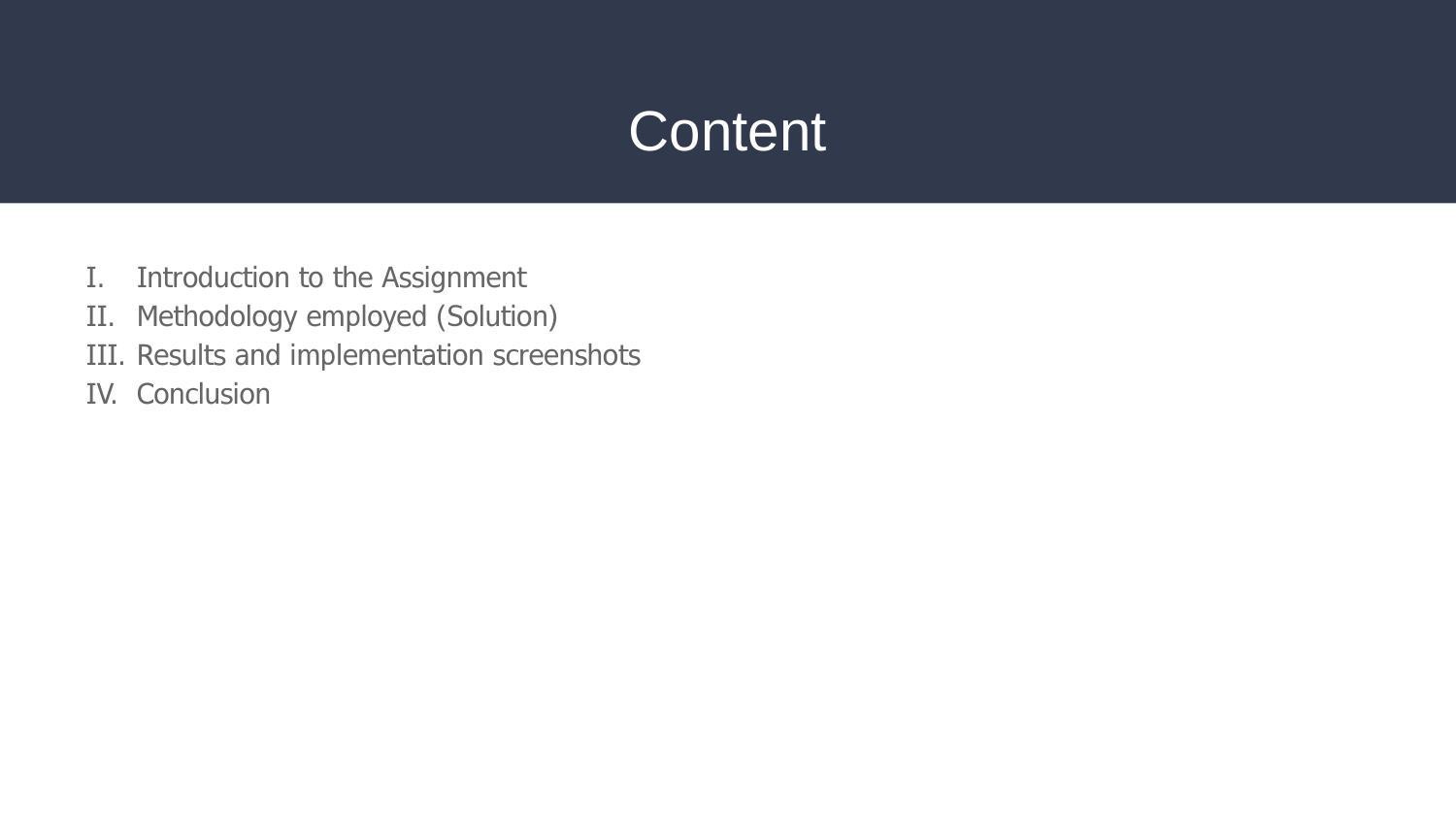

# Content
Introduction to the Assignment
Methodology employed (Solution)
Results and implementation screenshots
Conclusion